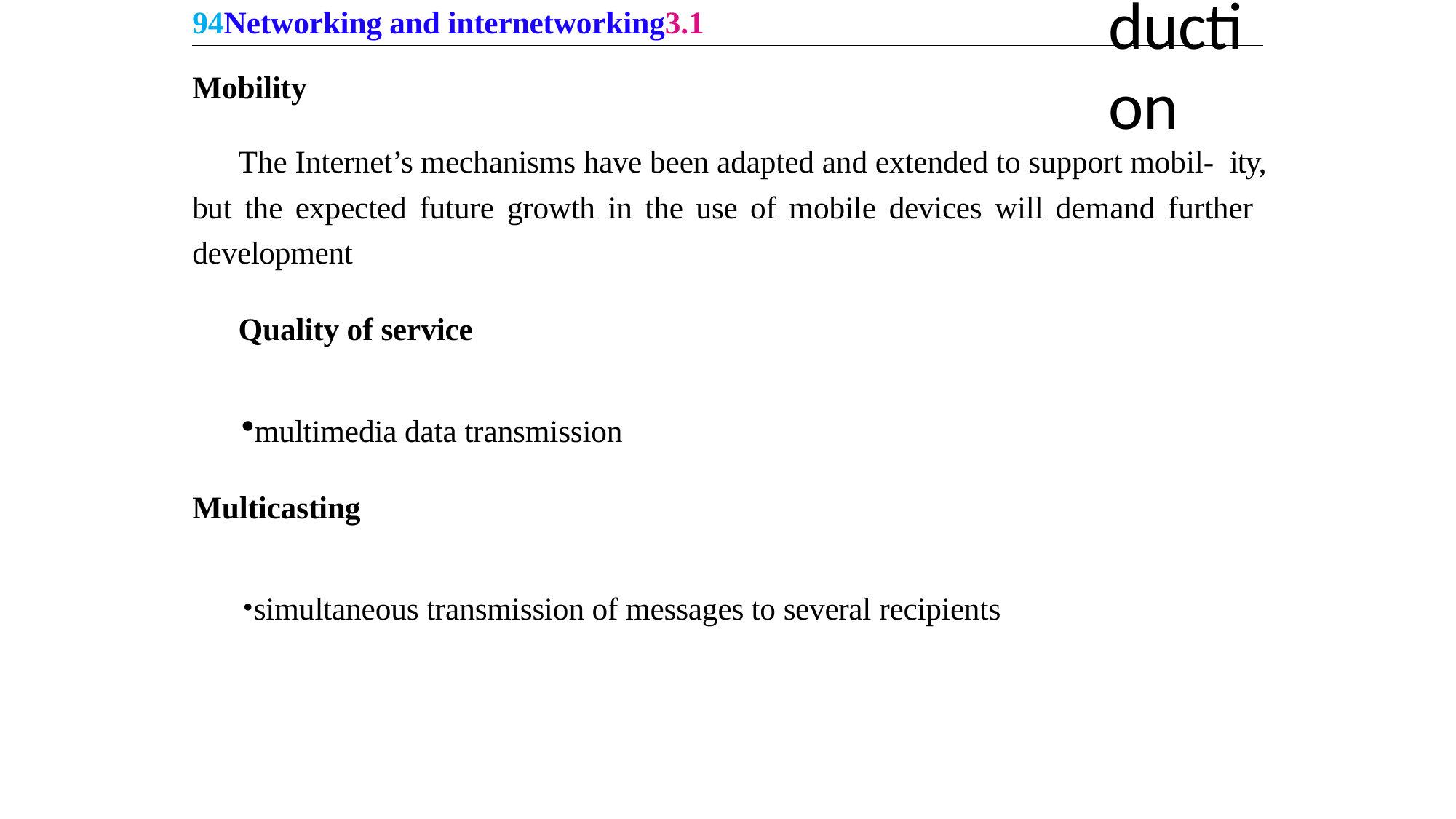

94Networking and internetworking3.1
Introduction

Mobility
The Internet’s mechanisms have been adapted and extended to support mobil-  ity, but the expected future growth in the use of mobile devices will demand further  development

Quality of service

multimedia data transmission

Multicasting

simultaneous transmission of messages to several recipients